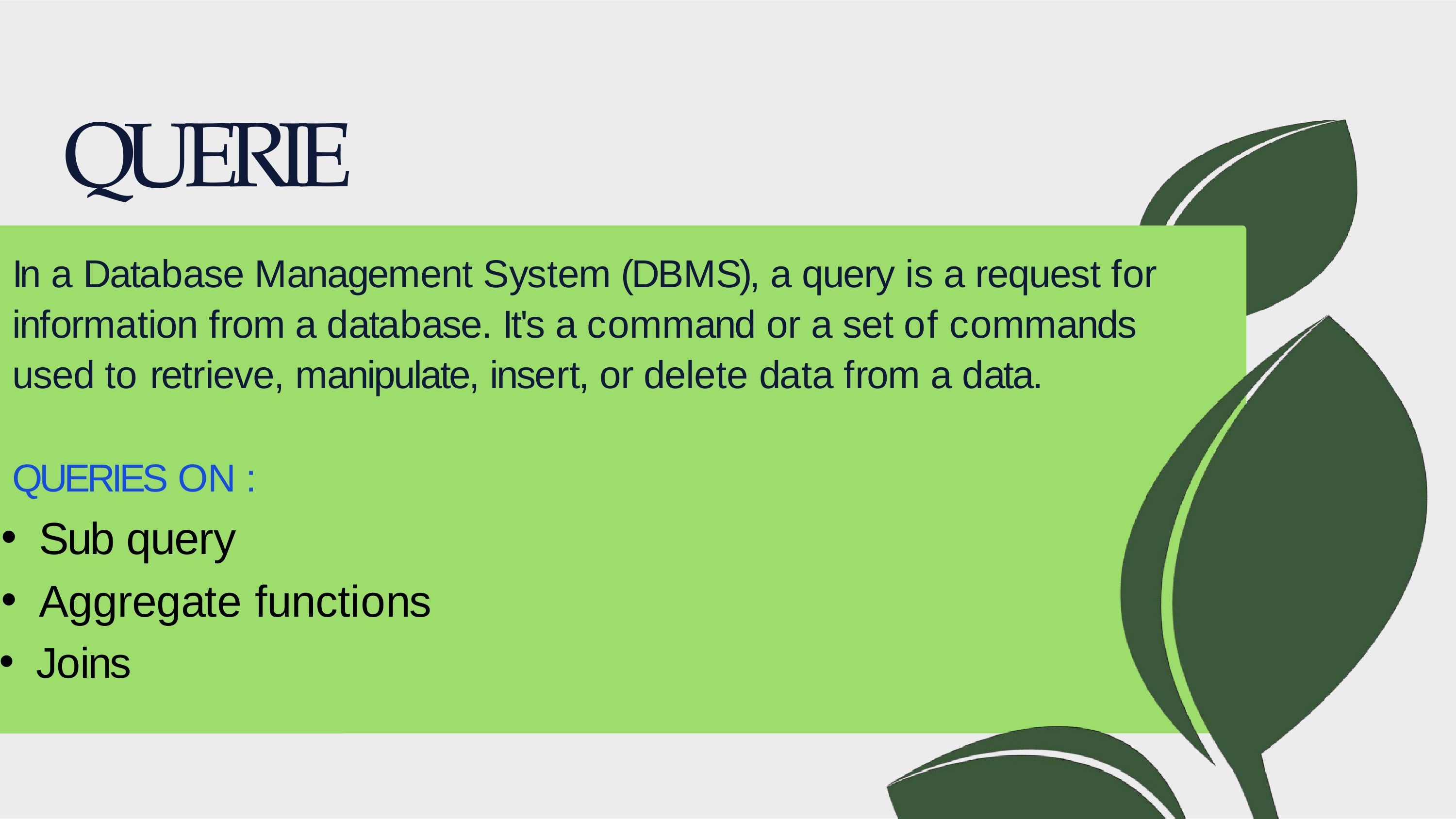

QUERIES

In a Database Management System (DBMS), a query is a request for information from a database. It's a command or a set of commands used to retrieve, manipulate, insert, or delete data from a data.

QUERIES ON :
Sub query
Aggregate functions
Joins